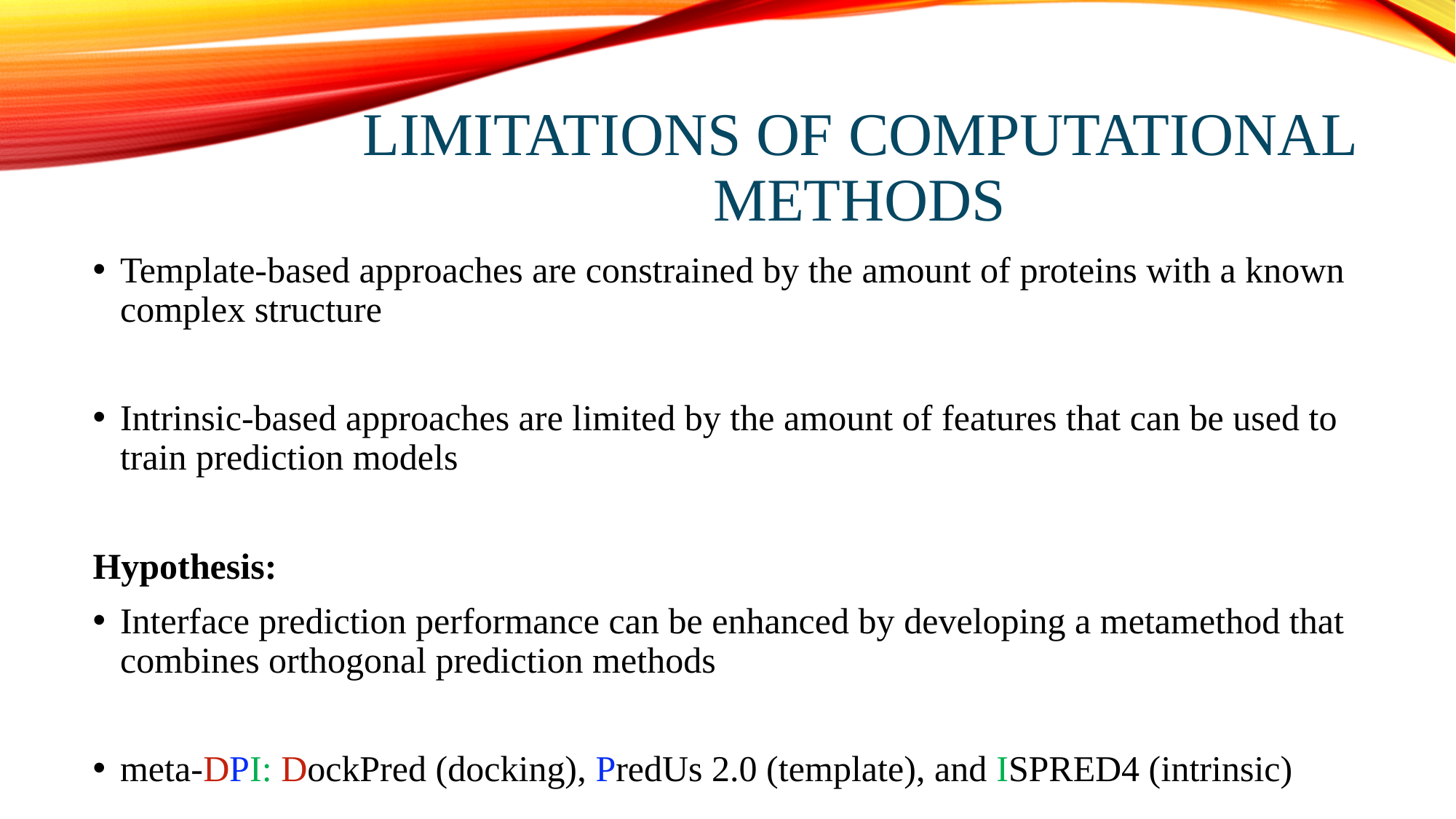

# Limitations of Computational methods
Template-based approaches are constrained by the amount of proteins with a known complex structure

Intrinsic-based approaches are limited by the amount of features that can be used to train prediction models

Hypothesis:
Interface prediction performance can be enhanced by developing a metamethod that combines orthogonal prediction methods

meta-DPI: DockPred (docking), PredUs 2.0 (template), and ISPRED4 (intrinsic)